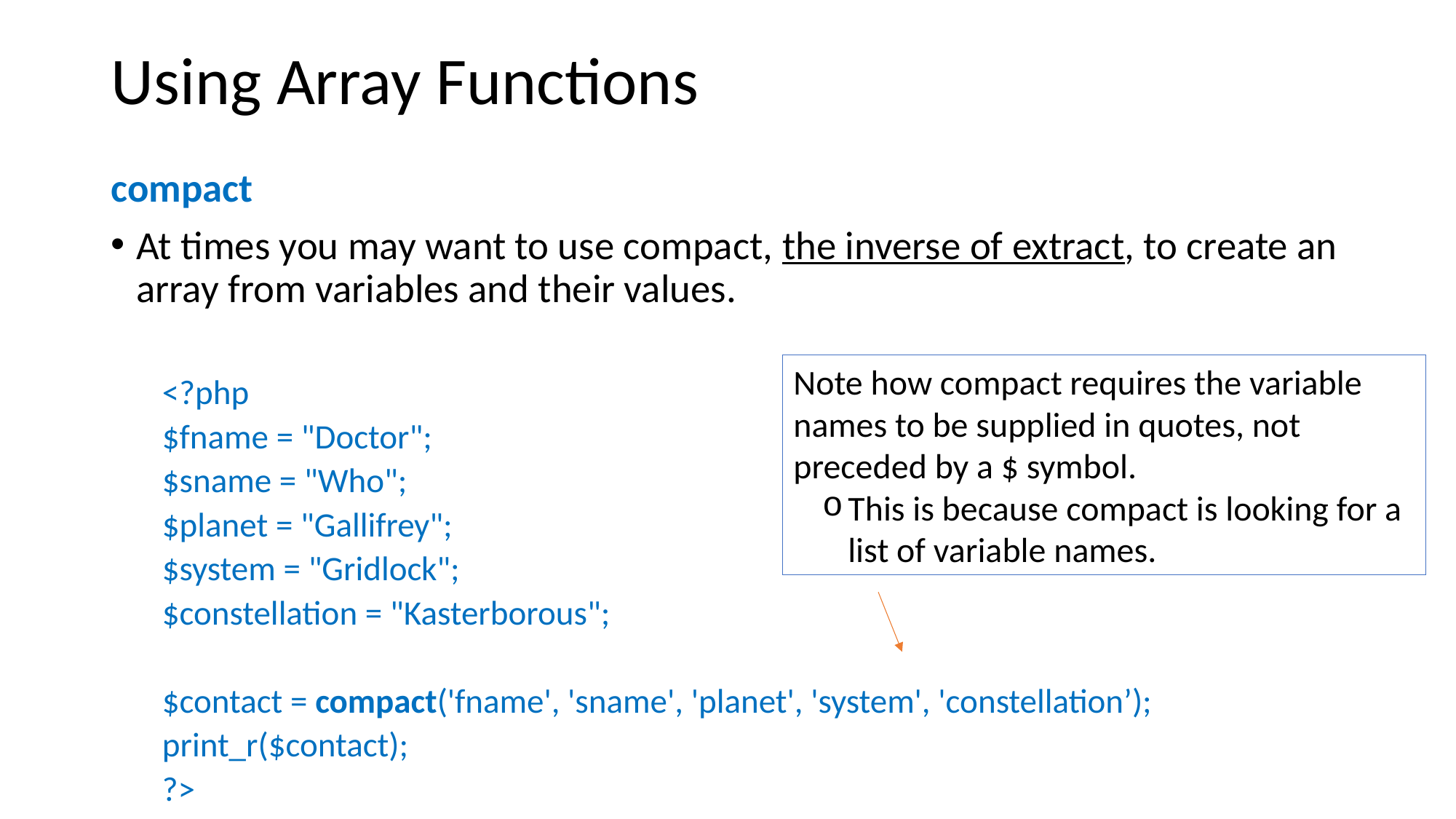

# Using Array Functions
compact
At times you may want to use compact, the inverse of extract, to create an array from variables and their values.

<?php
	$fname = "Doctor";
	$sname = "Who";
	$planet = "Gallifrey";
	$system = "Gridlock";
	$constellation = "Kasterborous";

	$contact = compact('fname', 'sname', 'planet', 'system', 'constellation’);
	print_r($contact);
?>
Note how compact requires the variable names to be supplied in quotes, not preceded by a $ symbol.
This is because compact is looking for a list of variable names.